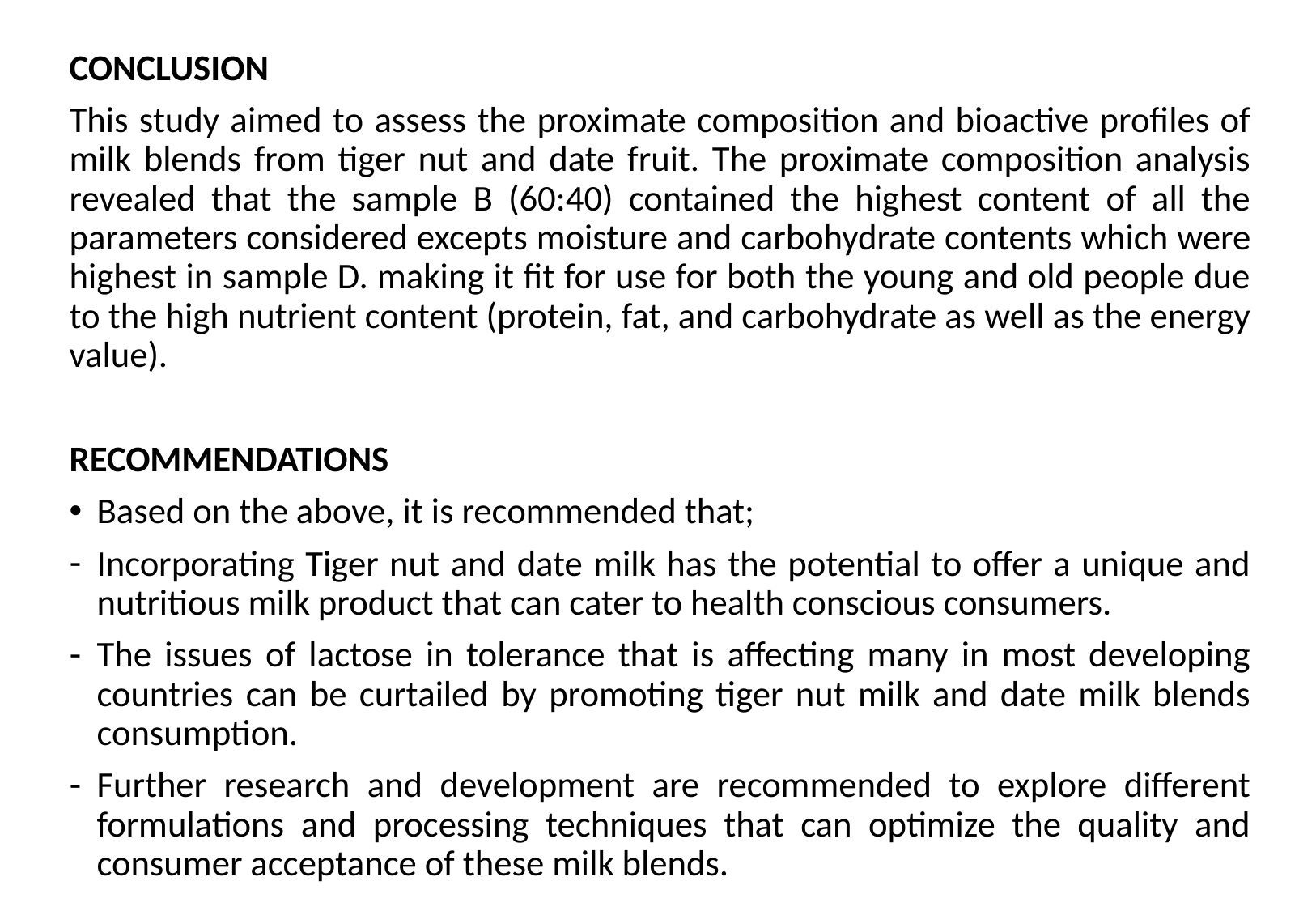

CONCLUSION
This study aimed to assess the proximate composition and bioactive profiles of milk blends from tiger nut and date fruit. The proximate composition analysis revealed that the sample B (60:40) contained the highest content of all the parameters considered excepts moisture and carbohydrate contents which were highest in sample D. making it fit for use for both the young and old people due to the high nutrient content (protein, fat, and carbohydrate as well as the energy value).

RECOMMENDATIONS
Based on the above, it is recommended that;
Incorporating Tiger nut and date milk has the potential to offer a unique and nutritious milk product that can cater to health conscious consumers.
The issues of lactose in tolerance that is affecting many in most developing countries can be curtailed by promoting tiger nut milk and date milk blends consumption.
Further research and development are recommended to explore different formulations and processing techniques that can optimize the quality and consumer acceptance of these milk blends.